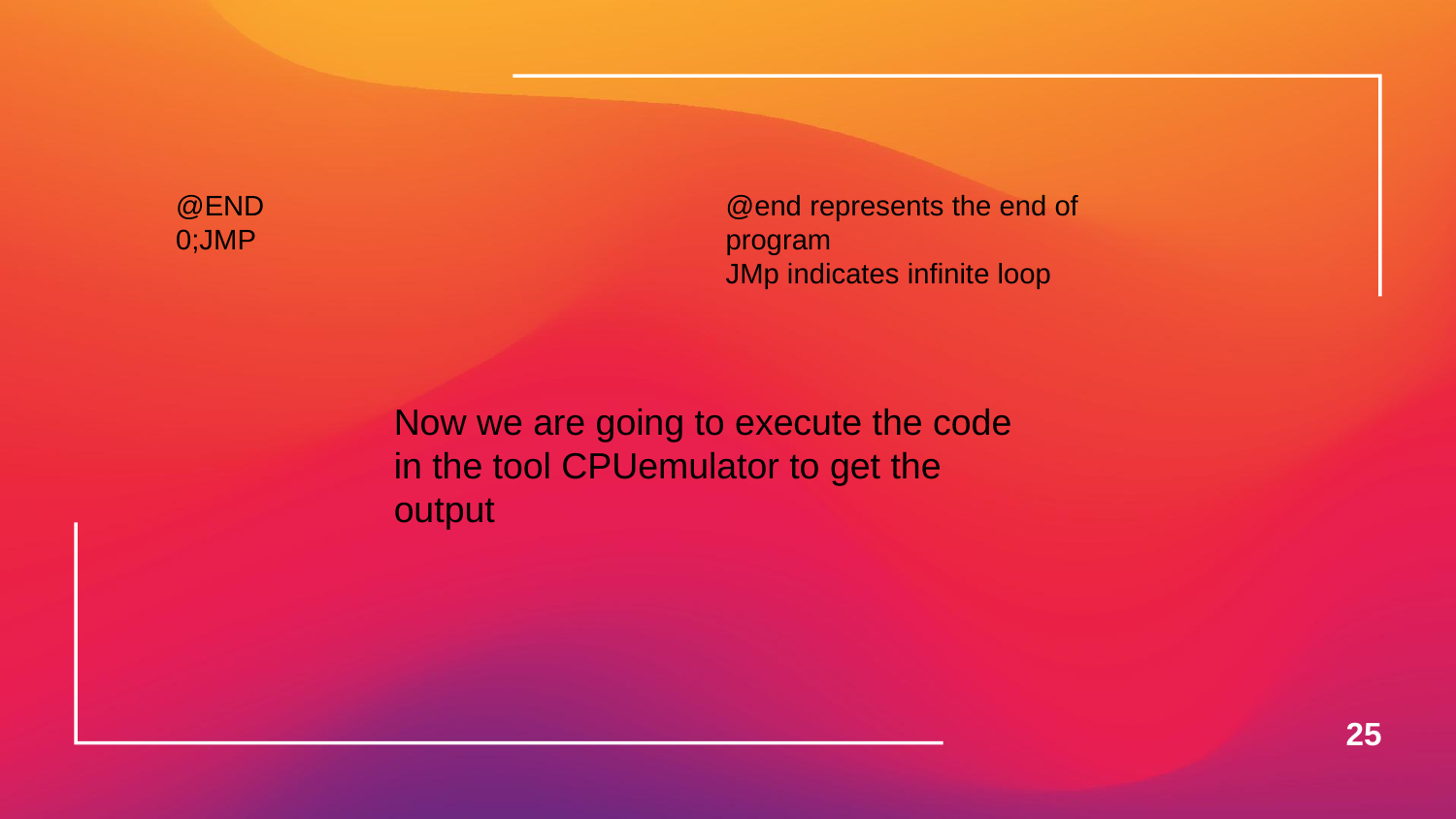

@END
0;JMP
@end represents the end of program
JMp indicates infinite loop
Now we are going to execute the code in the tool CPUemulator to get the output
25